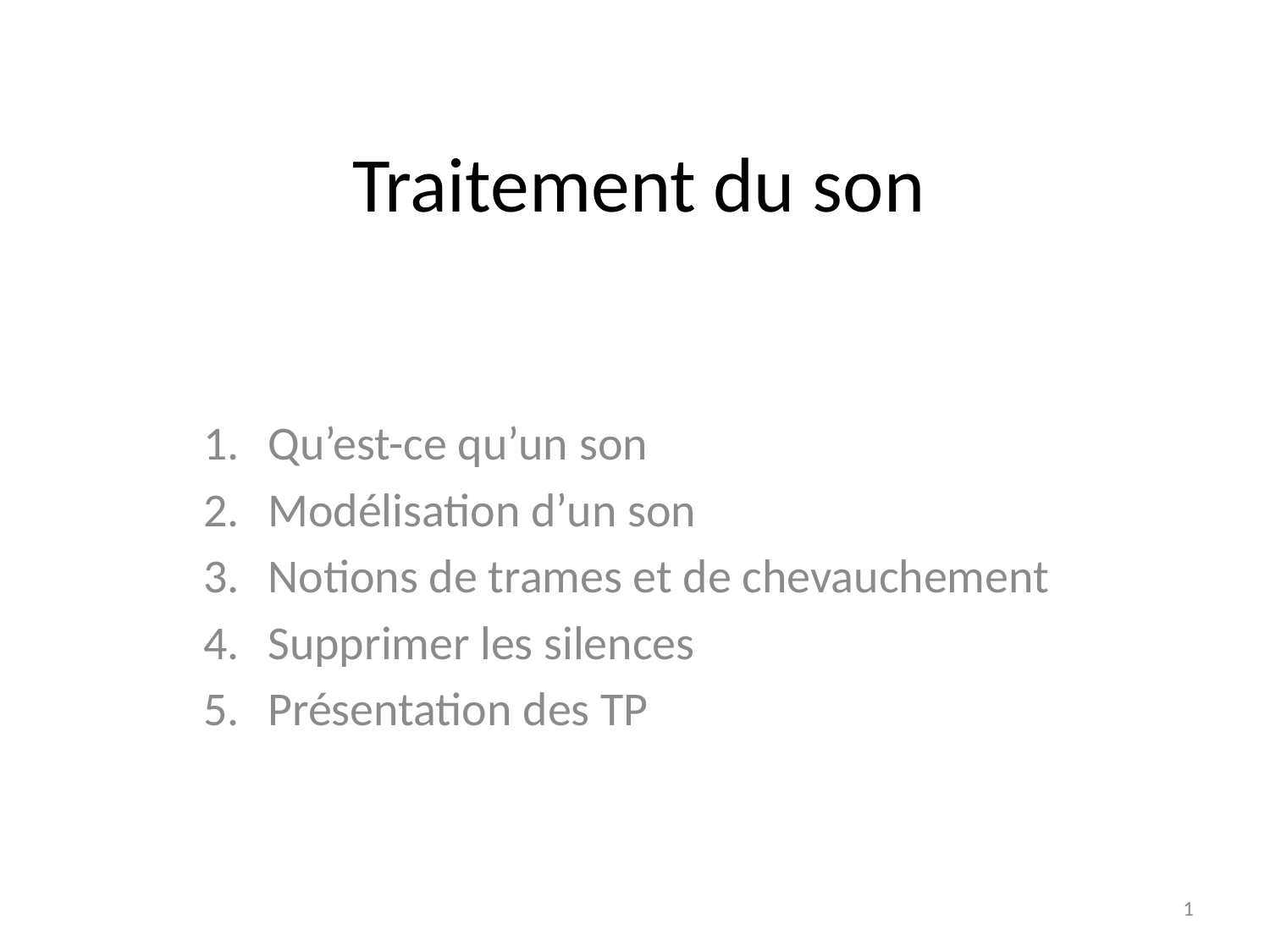

# Traitement du son
Qu’est-ce qu’un son
Modélisation d’un son
Notions de trames et de chevauchement
Supprimer les silences
Présentation des TP

1